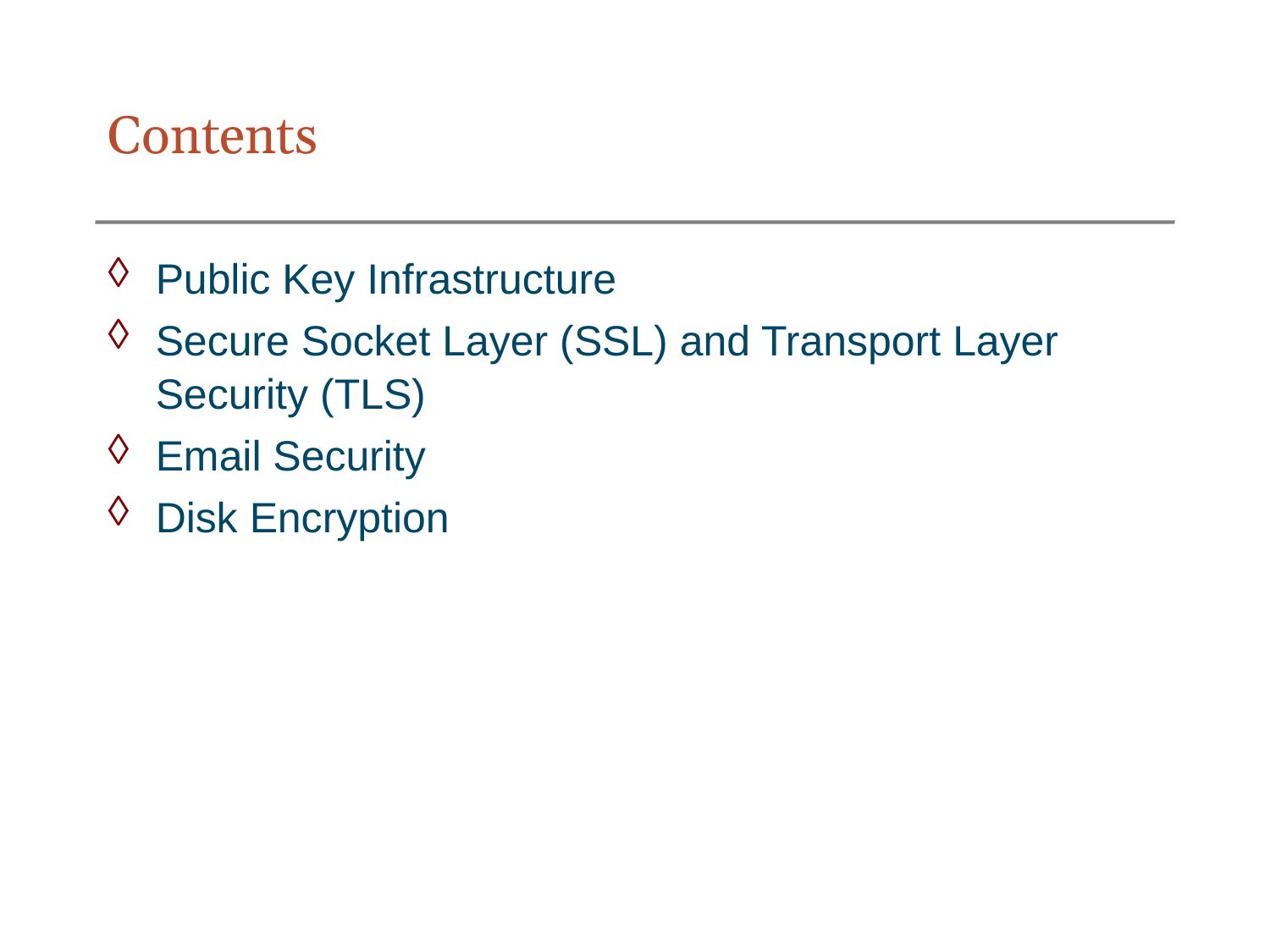

# Contents
Public Key Infrastructure
Secure Socket Layer (SSL) and Transport Layer Security (TLS)
Email Security
Disk Encryption